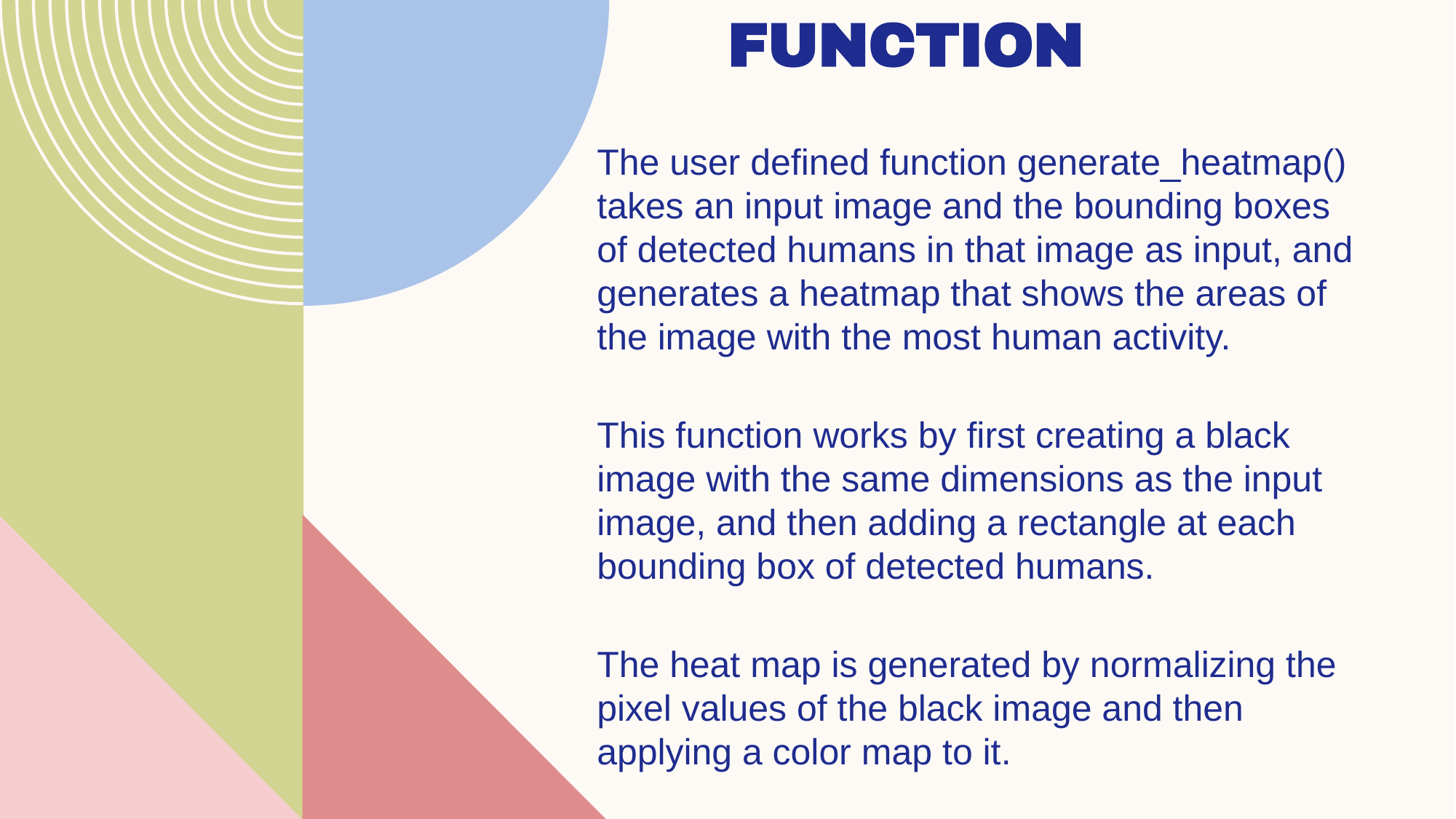

# FUNCTION
The user defined function generate_heatmap() takes an input image and the bounding boxes of detected humans in that image as input, and generates a heatmap that shows the areas of the image with the most human activity.

This function works by first creating a black image with the same dimensions as the input image, and then adding a rectangle at each bounding box of detected humans.

The heat map is generated by normalizing the pixel values of the black image and then applying a color map to it.